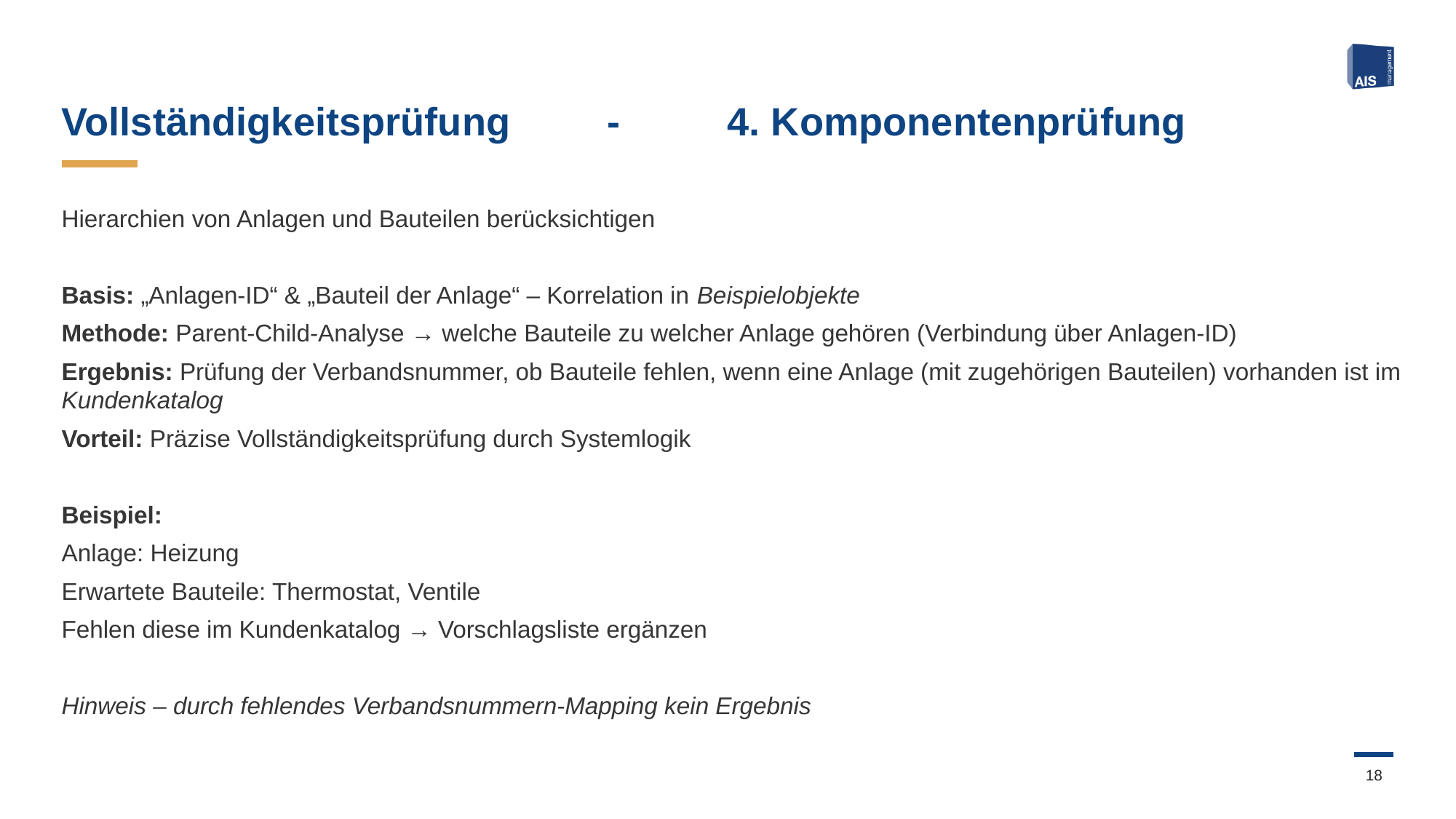

# Vollständigkeitsprüfung	-	 4. Komponentenprüfung
Hierarchien von Anlagen und Bauteilen berücksichtigen

Basis: „Anlagen-ID“ & „Bauteil der Anlage“ – Korrelation in Beispielobjekte
Methode: Parent‑Child‑Analyse → welche Bauteile zu welcher Anlage gehören (Verbindung über Anlagen-ID)
Ergebnis: Prüfung der Verbandsnummer, ob Bauteile fehlen, wenn eine Anlage (mit zugehörigen Bauteilen) vorhanden ist im Kundenkatalog
Vorteil: Präzise Vollständigkeitsprüfung durch Systemlogik

Beispiel:
Anlage: Heizung
Erwartete Bauteile: Thermostat, Ventile
Fehlen diese im Kundenkatalog → Vorschlagsliste ergänzen

Hinweis – durch fehlendes Verbandsnummern-Mapping kein Ergebnis